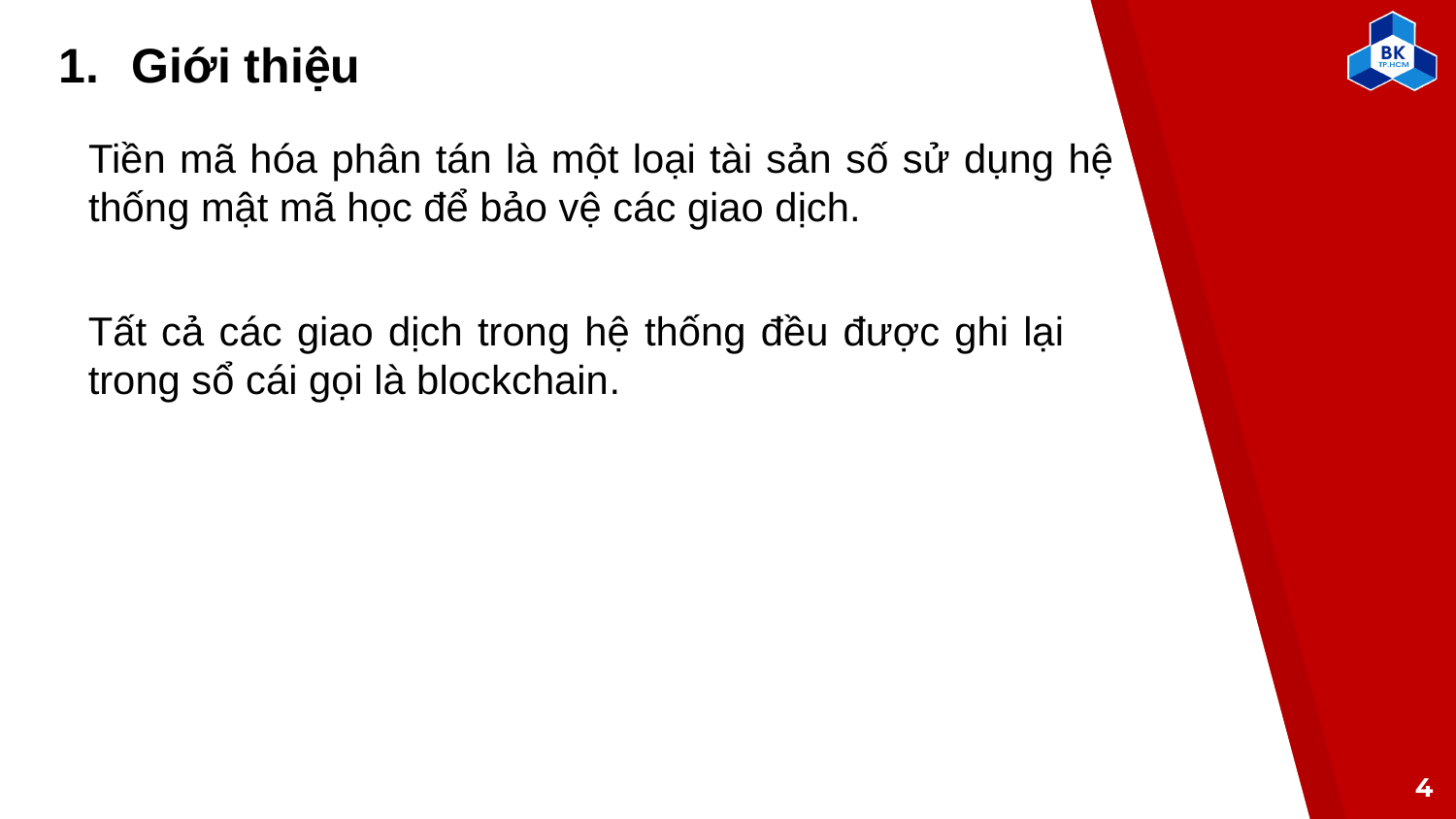

Giới thiệu
Tiền mã hóa phân tán là một loại tài sản số sử dụng hệ thống mật mã học để bảo vệ các giao dịch.
Tất cả các giao dịch trong hệ thống đều được ghi lại trong sổ cái gọi là blockchain.
4